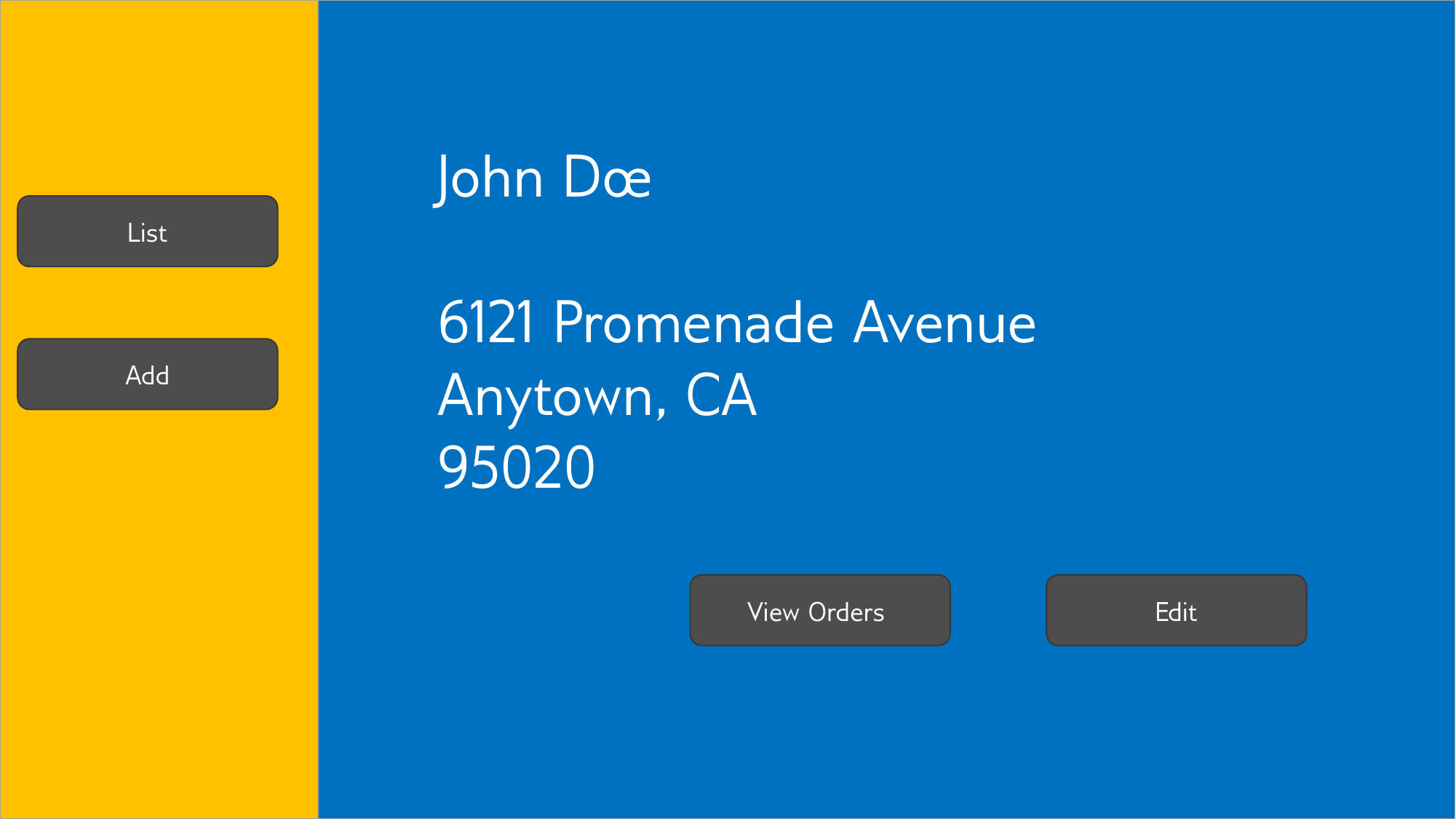

John Doe

	6121 Promenade Avenue
	Anytown, CA
	95020

List
Add
View Orders
Edit